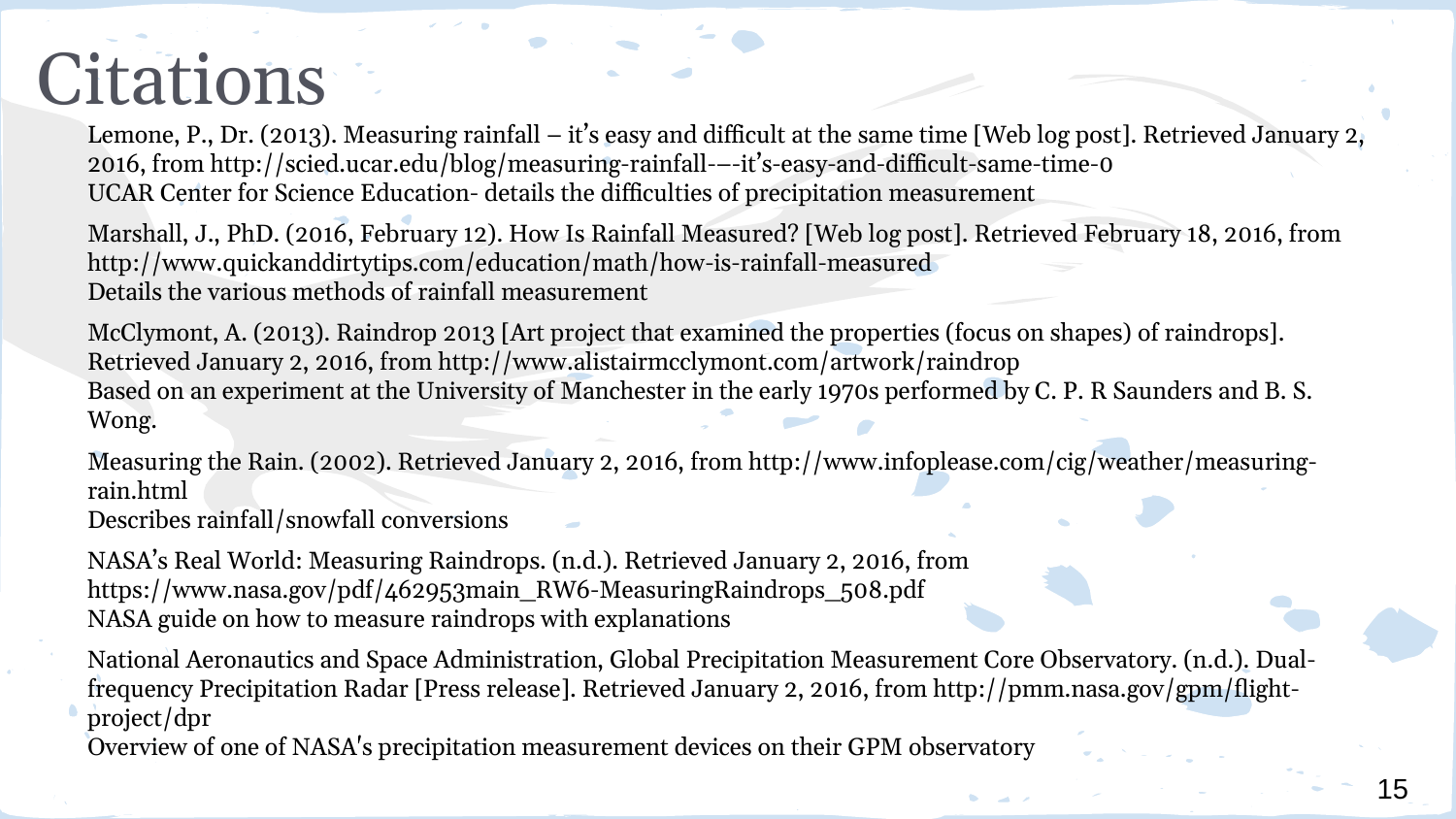

# Citations
Lemone, P., Dr. (2013). Measuring rainfall – it’s easy and difficult at the same time [Web log post]. Retrieved January 2, 2016, from http://scied.ucar.edu/blog/measuring-rainfall-–-it’s-easy-and-difficult-same-time-0
UCAR Center for Science Education- details the difficulties of precipitation measurement
Marshall, J., PhD. (2016, February 12). How Is Rainfall Measured? [Web log post]. Retrieved February 18, 2016, from http://www.quickanddirtytips.com/education/math/how-is-rainfall-measured
Details the various methods of rainfall measurement
McClymont, A. (2013). Raindrop 2013 [Art project that examined the properties (focus on shapes) of raindrops]. Retrieved January 2, 2016, from http://www.alistairmcclymont.com/artwork/raindrop
Based on an experiment at the University of Manchester in the early 1970s performed by C. P. R Saunders and B. S. Wong.
Measuring the Rain. (2002). Retrieved January 2, 2016, from http://www.infoplease.com/cig/weather/measuring-rain.html
Describes rainfall/snowfall conversions
NASA’s Real World: Measuring Raindrops. (n.d.). Retrieved January 2, 2016, from https://www.nasa.gov/pdf/462953main_RW6-MeasuringRaindrops_508.pdf
NASA guide on how to measure raindrops with explanations
National Aeronautics and Space Administration, Global Precipitation Measurement Core Observatory. (n.d.). Dual-frequency Precipitation Radar [Press release]. Retrieved January 2, 2016, from http://pmm.nasa.gov/gpm/flight-project/dpr
Overview of one of NASA's precipitation measurement devices on their GPM observatory
15